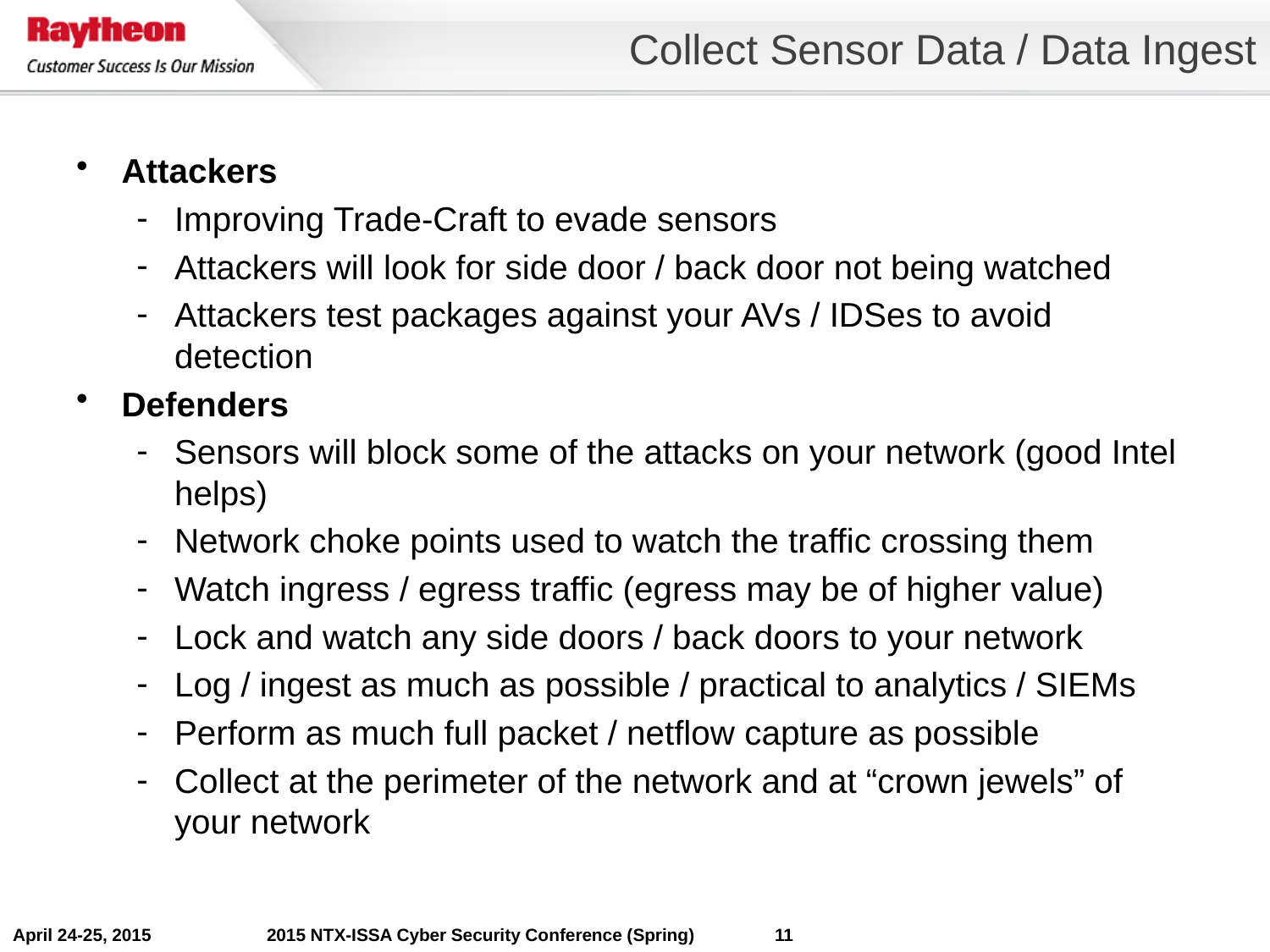

# Collect Sensor Data / Data Ingest
Attackers
Improving Trade-Craft to evade sensors
Attackers will look for side door / back door not being watched
Attackers test packages against your AVs / IDSes to avoid detection
Defenders
Sensors will block some of the attacks on your network (good Intel helps)
Network choke points used to watch the traffic crossing them
Watch ingress / egress traffic (egress may be of higher value)
Lock and watch any side doors / back doors to your network
Log / ingest as much as possible / practical to analytics / SIEMs
Perform as much full packet / netflow capture as possible
Collect at the perimeter of the network and at “crown jewels” of your network